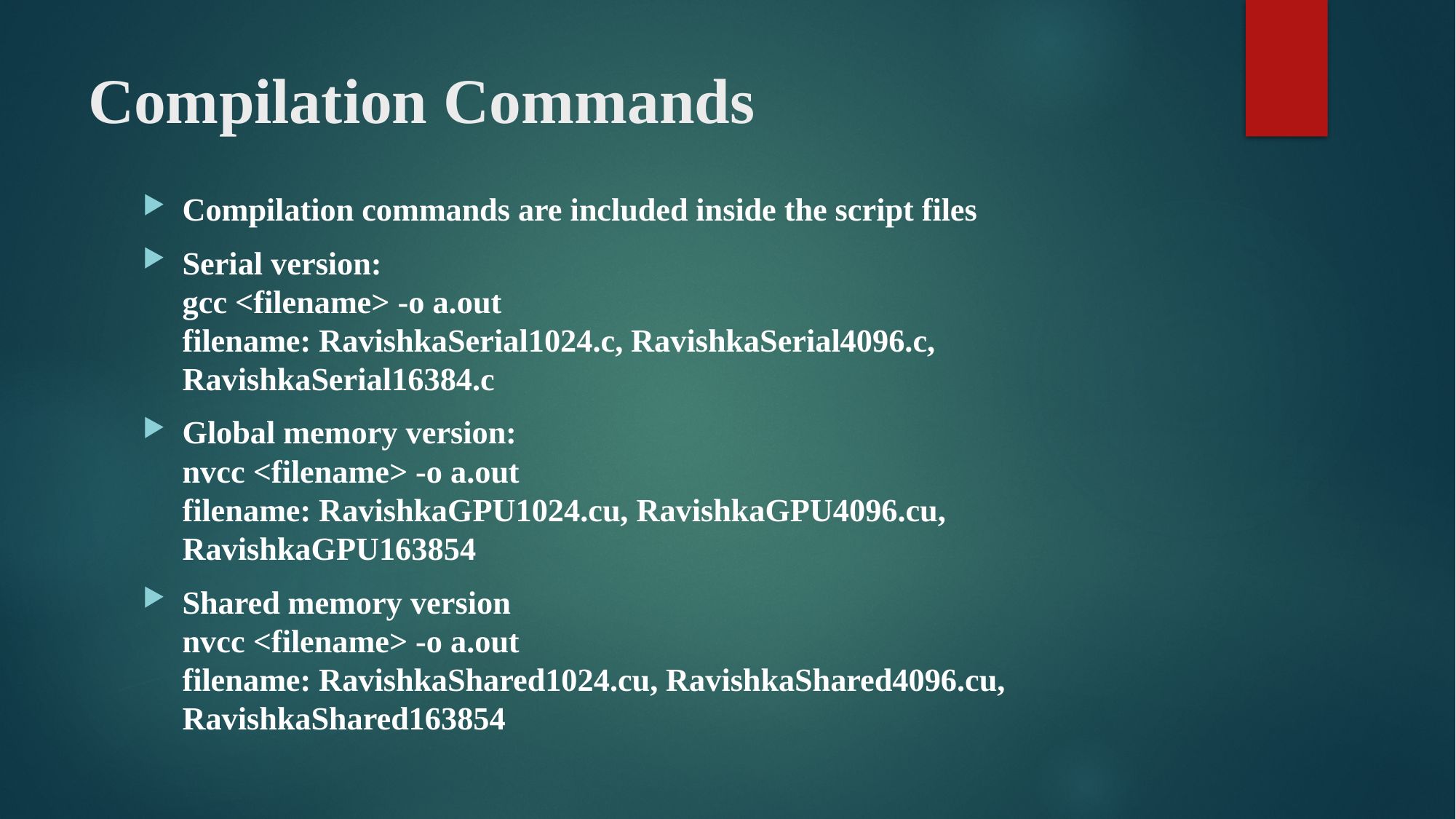

# Compilation Commands
Compilation commands are included inside the script files
Serial version:
gcc <filename> -o a.out
filename: RavishkaSerial1024.c, RavishkaSerial4096.c, RavishkaSerial16384.c
Global memory version:
nvcc <filename> -o a.out
filename: RavishkaGPU1024.cu, RavishkaGPU4096.cu, RavishkaGPU163854
Shared memory version
nvcc <filename> -o a.out
filename: RavishkaShared1024.cu, RavishkaShared4096.cu, RavishkaShared163854